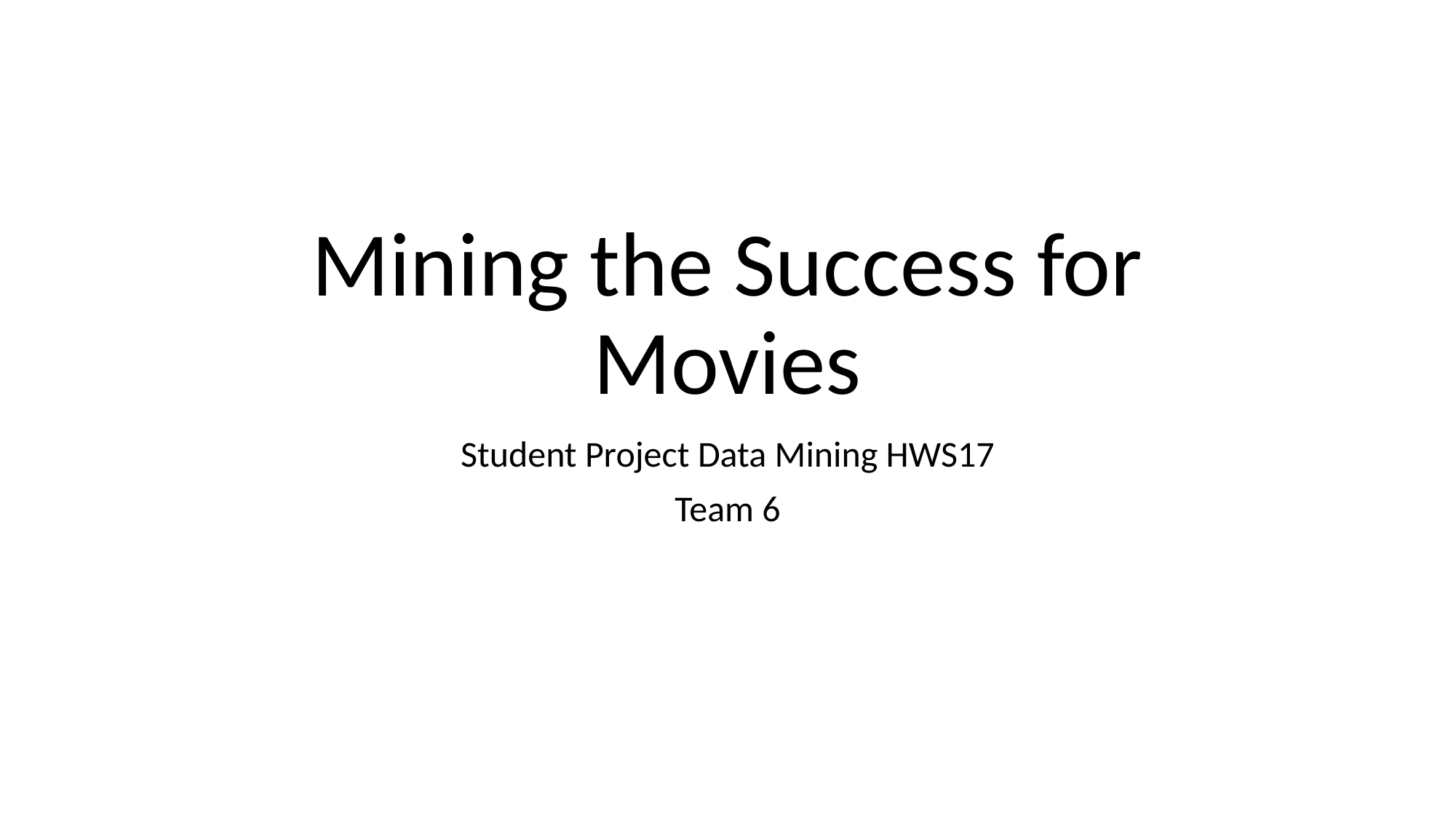

# Mining the Success for Movies
Student Project Data Mining HWS17
Team 6